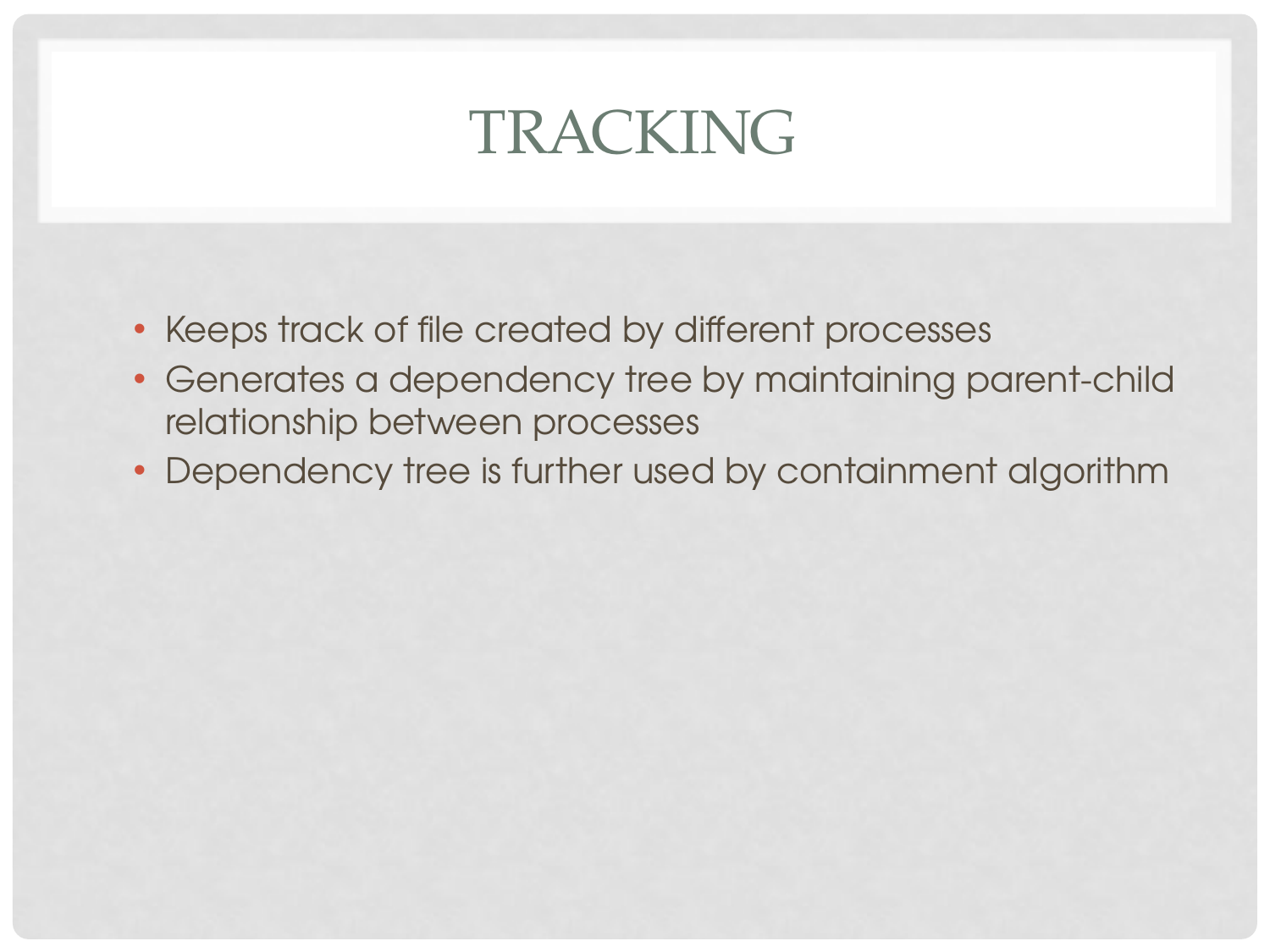

# TRACKING

Keeps track of file created by different processes
Generates a dependency tree by maintaining parent-child relationship between processes
Dependency tree is further used by containment algorithm